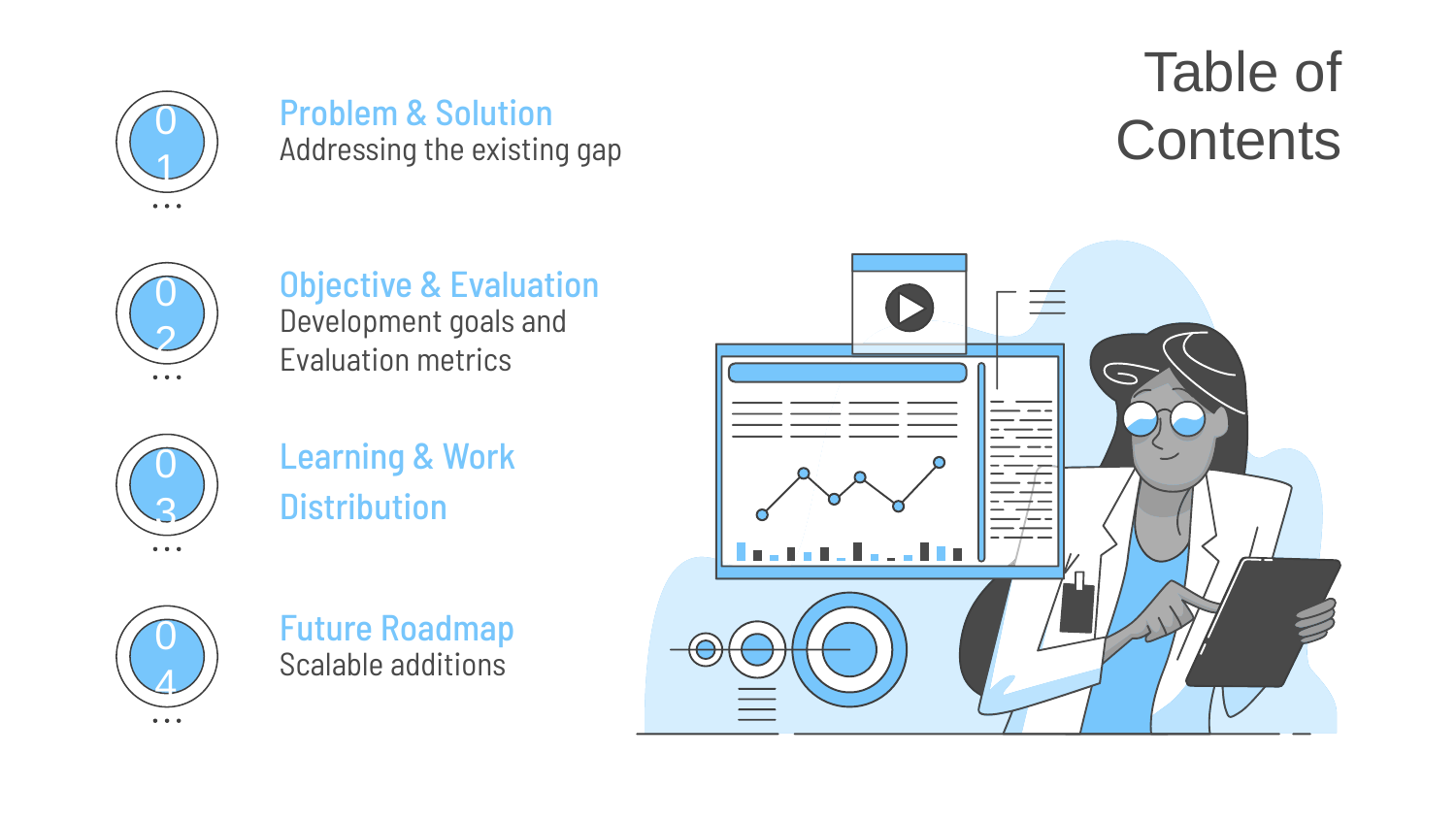

# Table of Contents
Problem & Solution

Addressing the existing gap
01
Objective & Evaluation

Development goals and Evaluation metrics
02
Learning & Work Distribution

03
Future Roadmap

Scalable additions
04